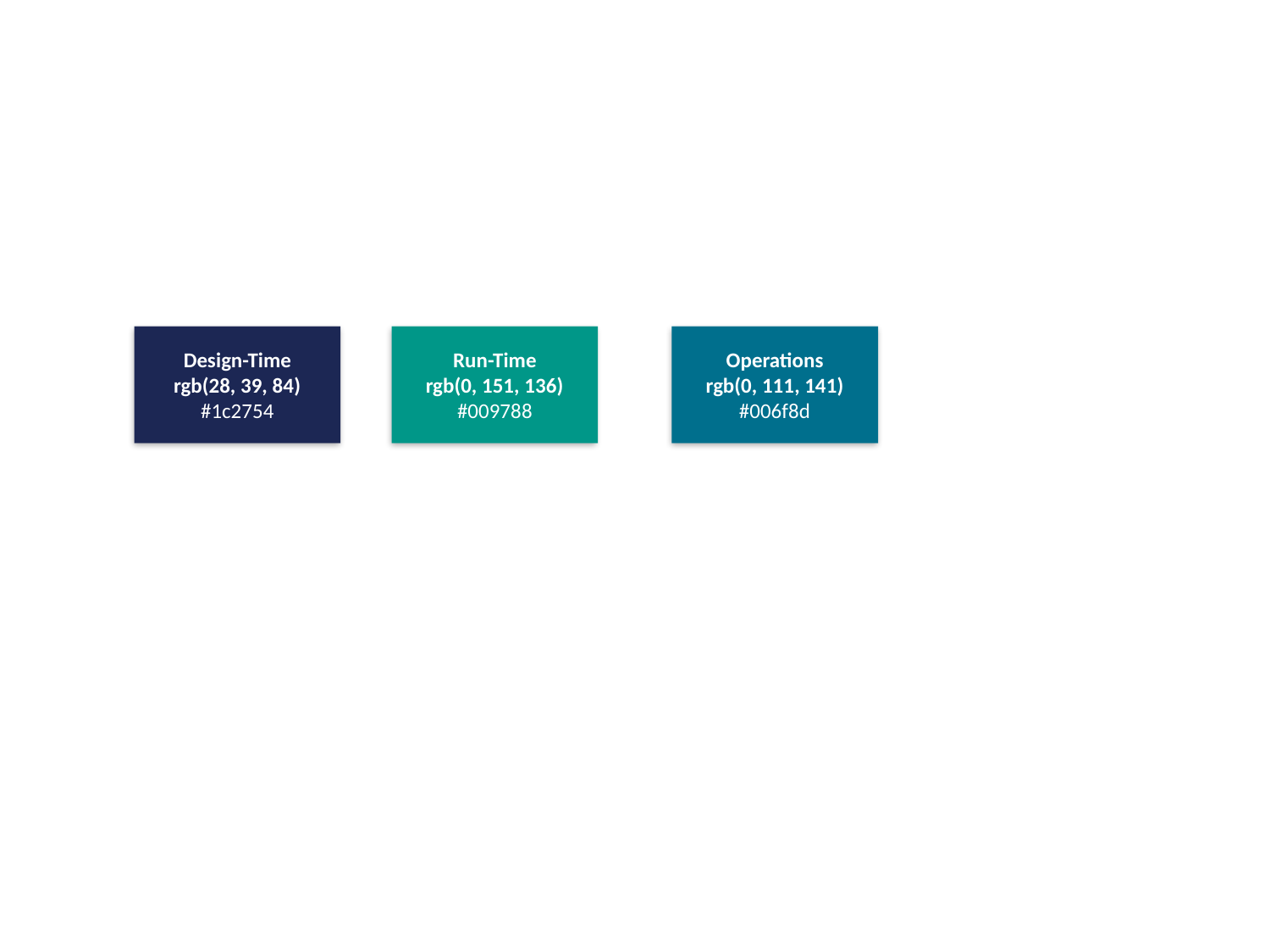

#
Design-Time
rgb(28, 39, 84)
#1c2754
Run-Time
rgb(0, 151, 136)
#009788
Operations
rgb(0, 111, 141)
#006f8d